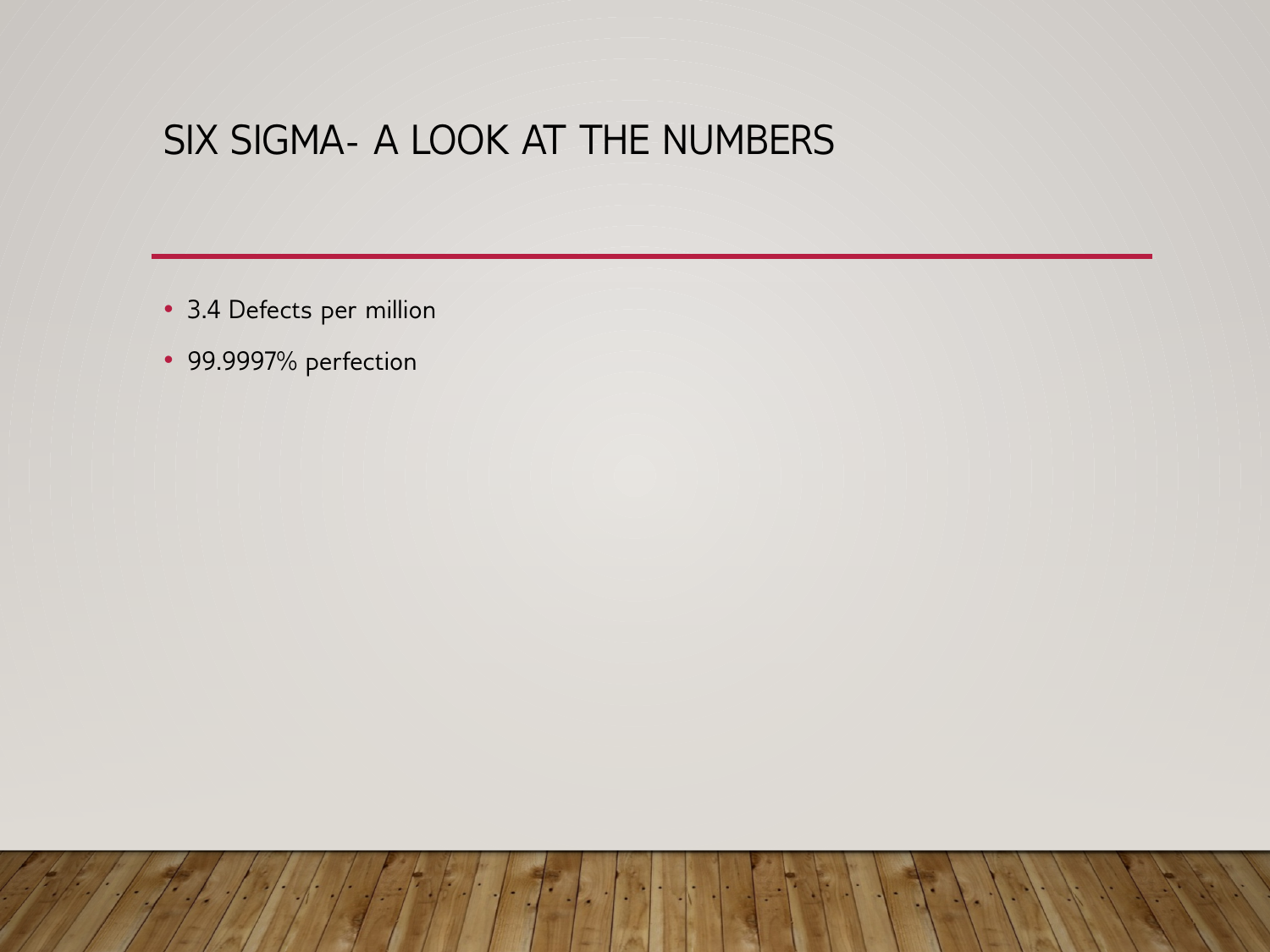

# Six sigma- a look at the numbers
3.4 Defects per million
99.9997% perfection